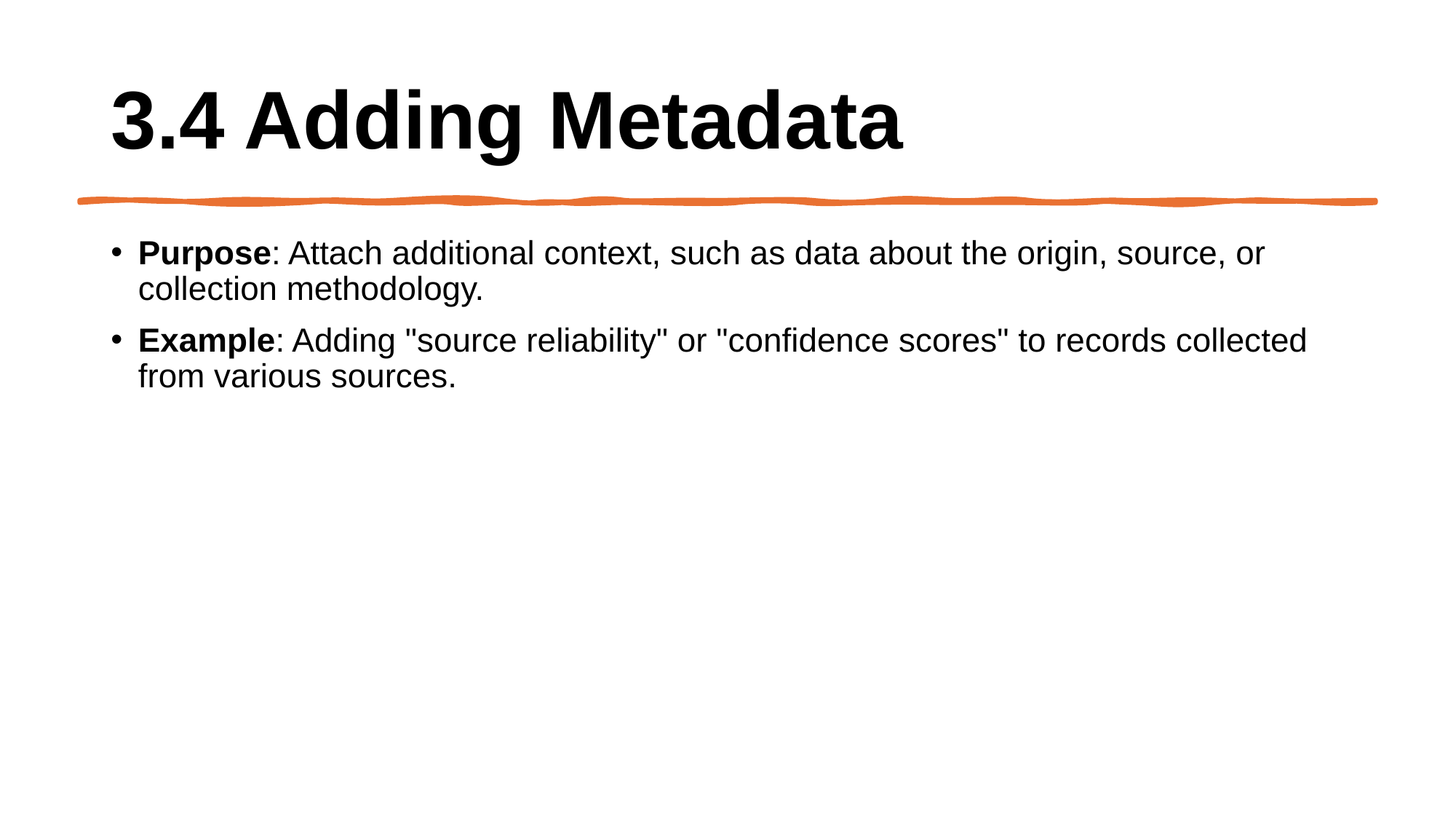

# 3.4 Adding Metadata

Purpose: Attach additional context, such as data about the origin, source, or collection methodology.
Example: Adding "source reliability" or "confidence scores" to records collected from various sources.